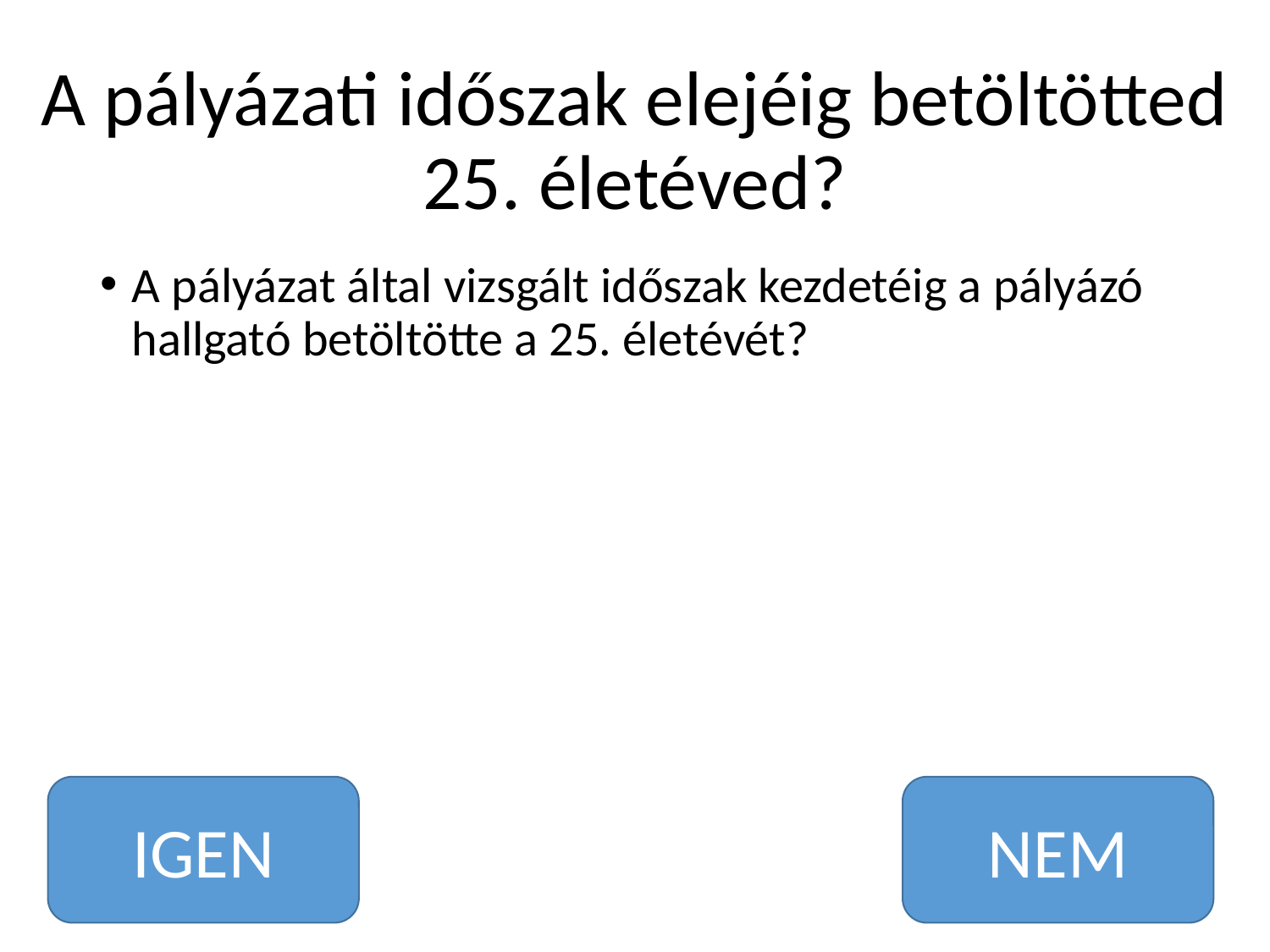

# A pályázati időszak elejéig betöltötted 25. életéved?
A pályázat által vizsgált időszak kezdetéig a pályázó hallgató betöltötte a 25. életévét?
NEM
IGEN